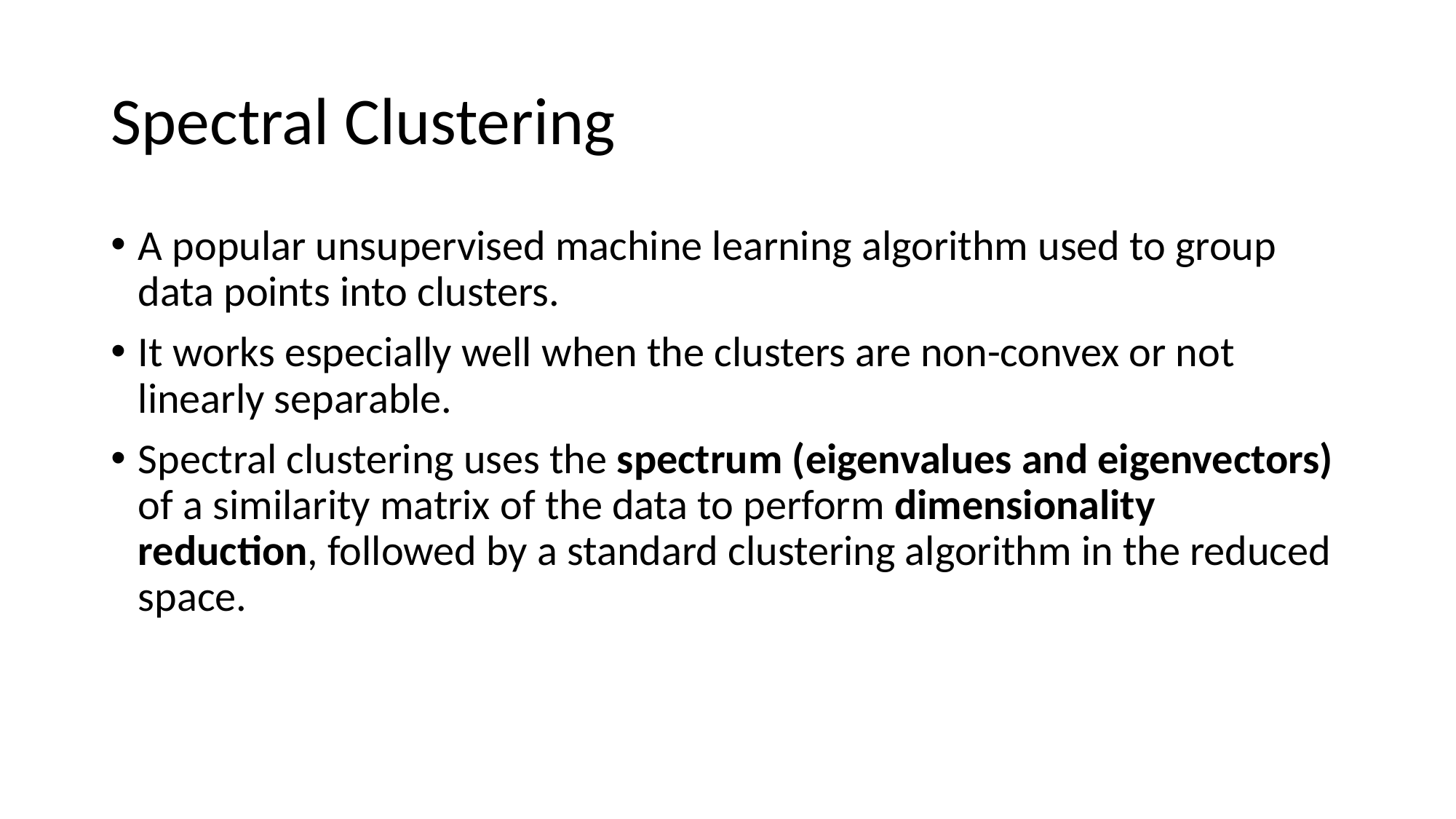

# Spectral Clustering
A popular unsupervised machine learning algorithm used to group data points into clusters.
It works especially well when the clusters are non-convex or not linearly separable.
Spectral clustering uses the spectrum (eigenvalues and eigenvectors) of a similarity matrix of the data to perform dimensionality reduction, followed by a standard clustering algorithm in the reduced space.